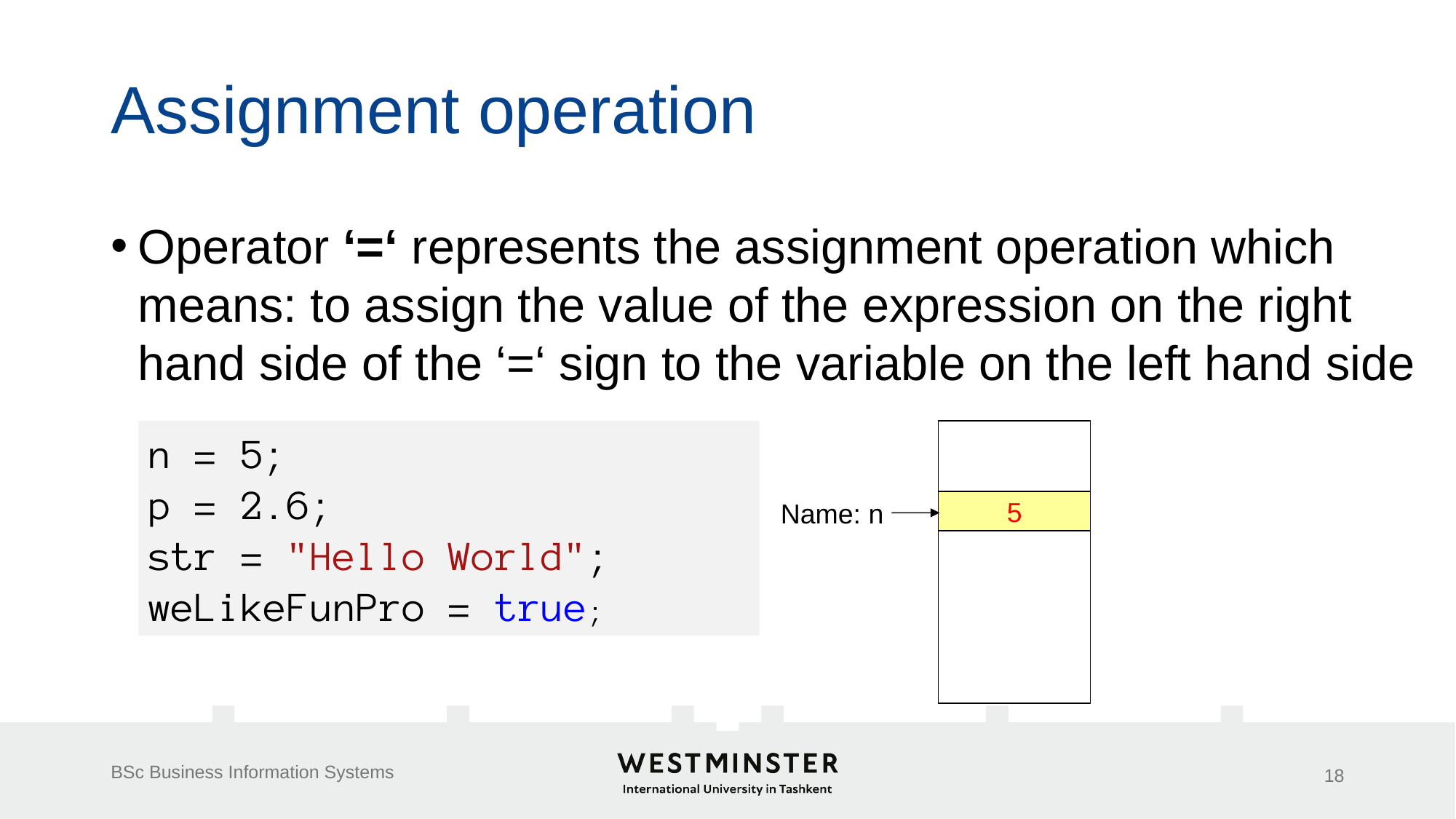

# Assignment operation
Operator ‘=‘ represents the assignment operation which means: to assign the value of the expression on the right hand side of the ‘=‘ sign to the variable on the left hand side
n = 5;
p = 2.6;
str = "Hello World";
weLikeFunPro = true;

Name: n
5

BSc Business Information Systems
18